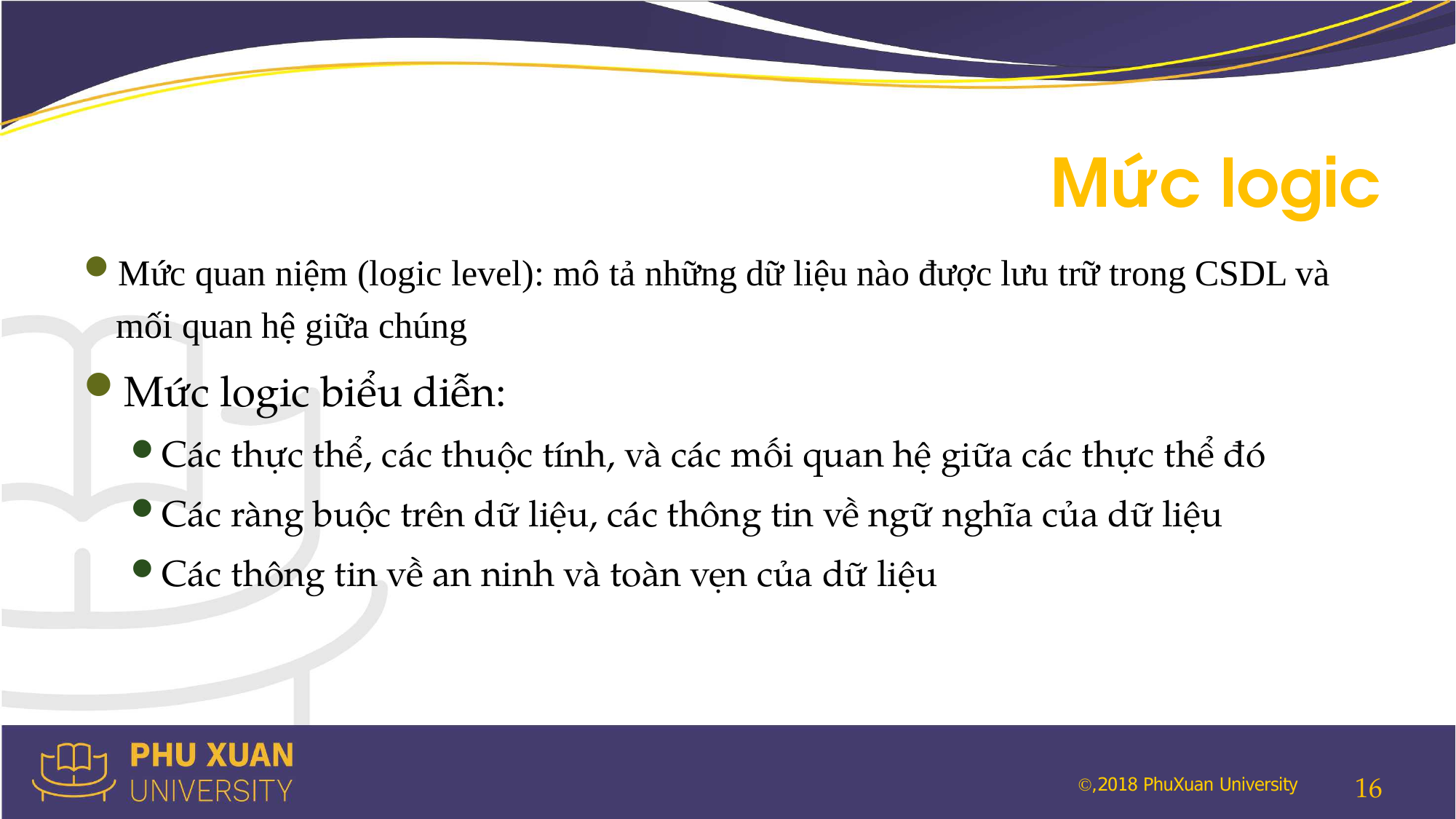

# Mức logic
Mức quan niệm (logic level): mô tả những dữ liệu nào được lưu trữ trong CSDL và mối quan hệ giữa chúng
Mức logic biểu diễn:
Các thực thể, các thuộc tính, và các mối quan hệ giữa các thực thể đó
Các ràng buộc trên dữ liệu, các thông tin về ngữ nghĩa của dữ liệu
Các thông tin về an ninh và toàn vẹn của dữ liệu
16